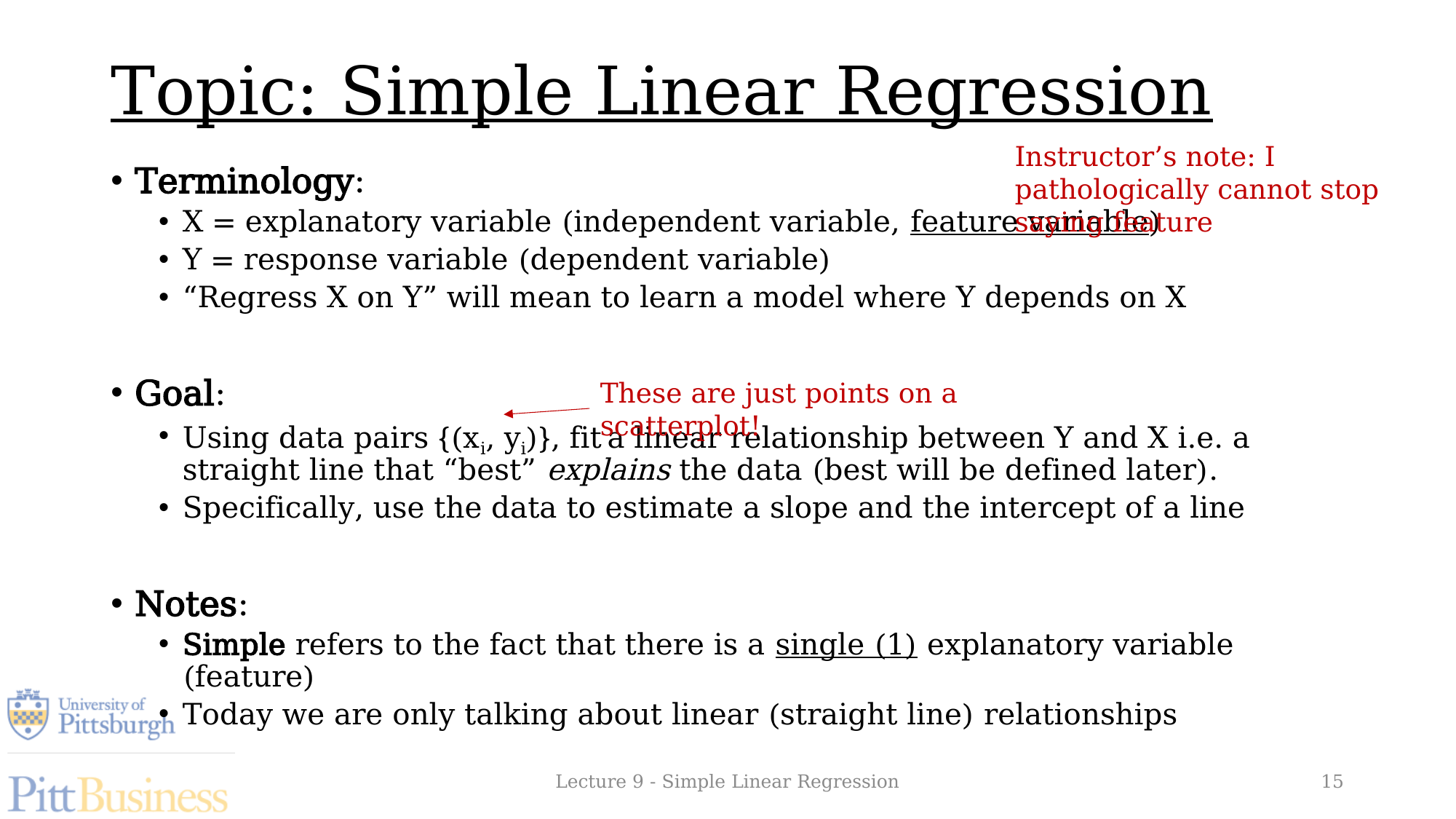

# Topic: Simple Linear Regression
Instructor’s note: I pathologically cannot stop saying feature
Terminology:
X = explanatory variable (independent variable, feature variable)
Y = response variable (dependent variable)
“Regress X on Y” will mean to learn a model where Y depends on X

Goal:
Using data pairs {(xi, yi)}, fit a linear relationship between Y and X i.e. a straight line that “best” explains the data (best will be defined later).
Specifically, use the data to estimate a slope and the intercept of a line

Notes:
Simple refers to the fact that there is a single (1) explanatory variable (feature)
Today we are only talking about linear (straight line) relationships

These are just points on a scatterplot!
Lecture 9 - Simple Linear Regression
15